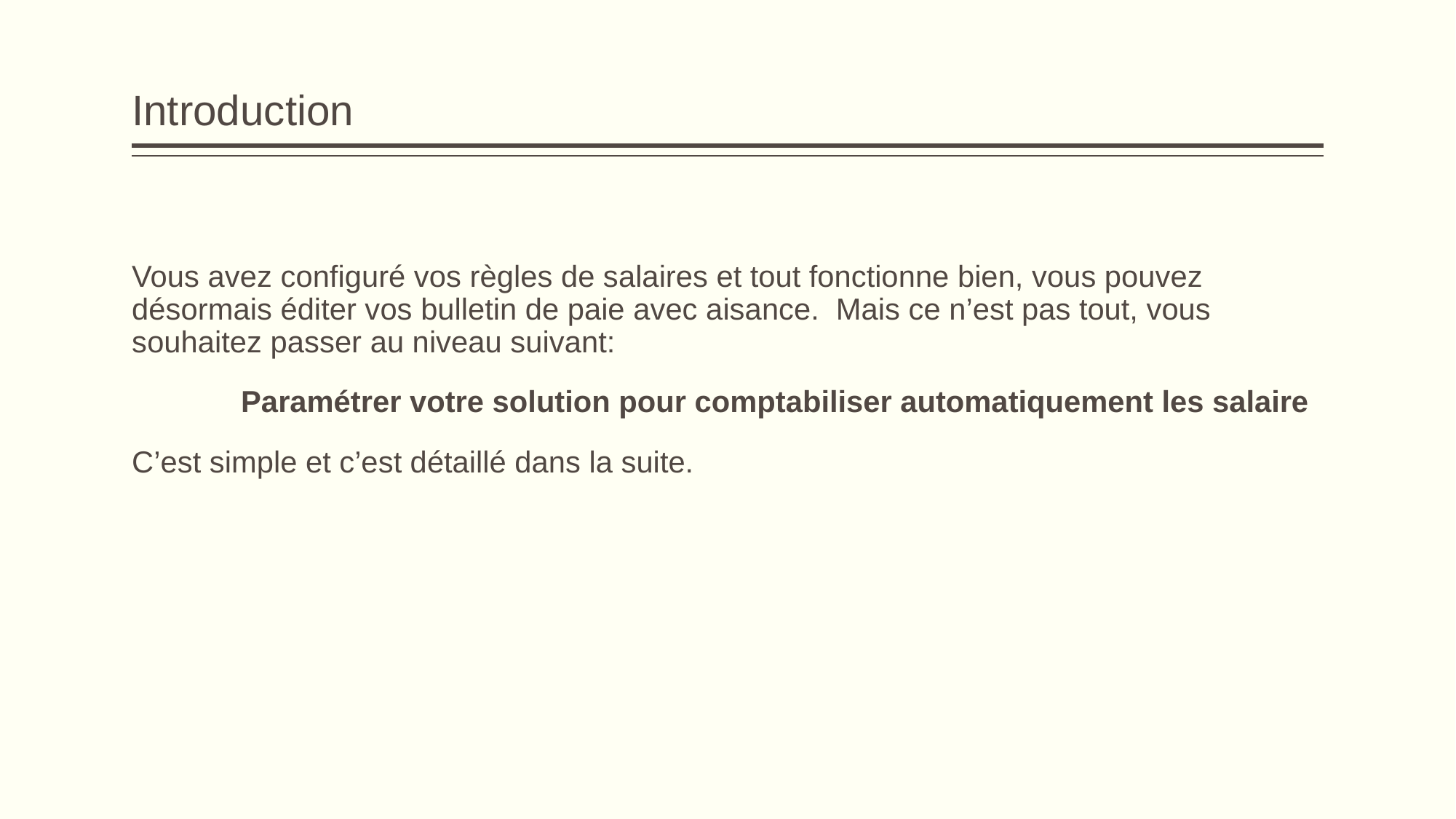

# Introduction
Vous avez configuré vos règles de salaires et tout fonctionne bien, vous pouvez désormais éditer vos bulletin de paie avec aisance.  Mais ce n’est pas tout, vous souhaitez passer au niveau suivant:
	Paramétrer votre solution pour comptabiliser automatiquement les salaire
C’est simple et c’est détaillé dans la suite.